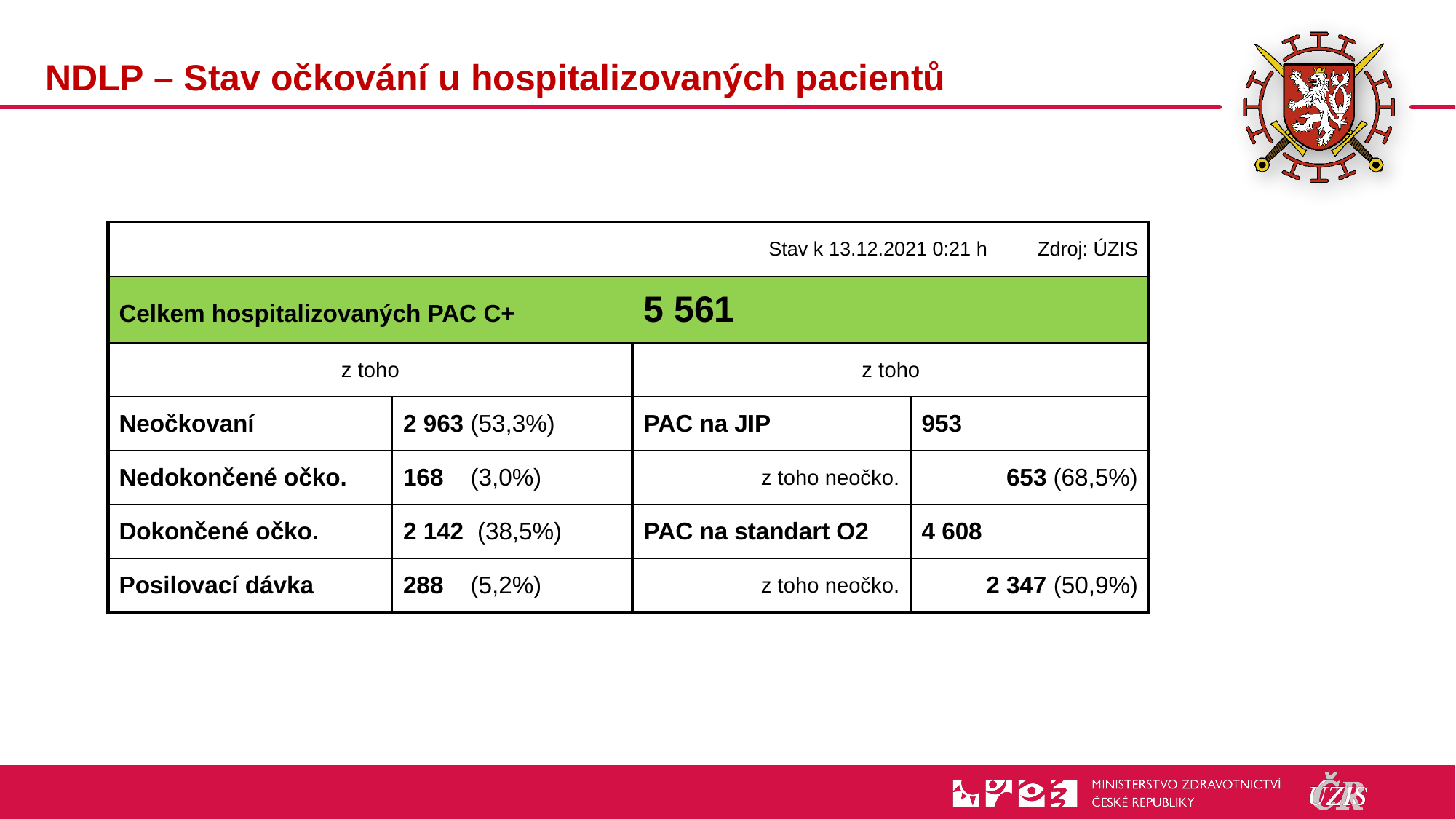

# NDLP – Stav očkování u hospitalizovaných pacientů
|  |  |  | Stav k 13.12.2021 0:21 h |  | Zdroj: ÚZIS |
| --- | --- | --- | --- | --- | --- |
| Celkem hospitalizovaných PAC C+ 5 561 |  |  |  |  |  |
| z toho |  |  | z toho |  |  |
| Neočkovaní |  | 2 963 (53,3%) | PAC na JIP | 953 |  |
| Nedokončené očko. |  | 168 (3,0%) | z toho neočko. | 653 (68,5%) |  |
| Dokončené očko. |  | 2 142 (38,5%) | PAC na standart O2 | 4 608 |  |
| Posilovací dávka |  | 288 (5,2%) | z toho neočko. | 2 347 (50,9%) |  |